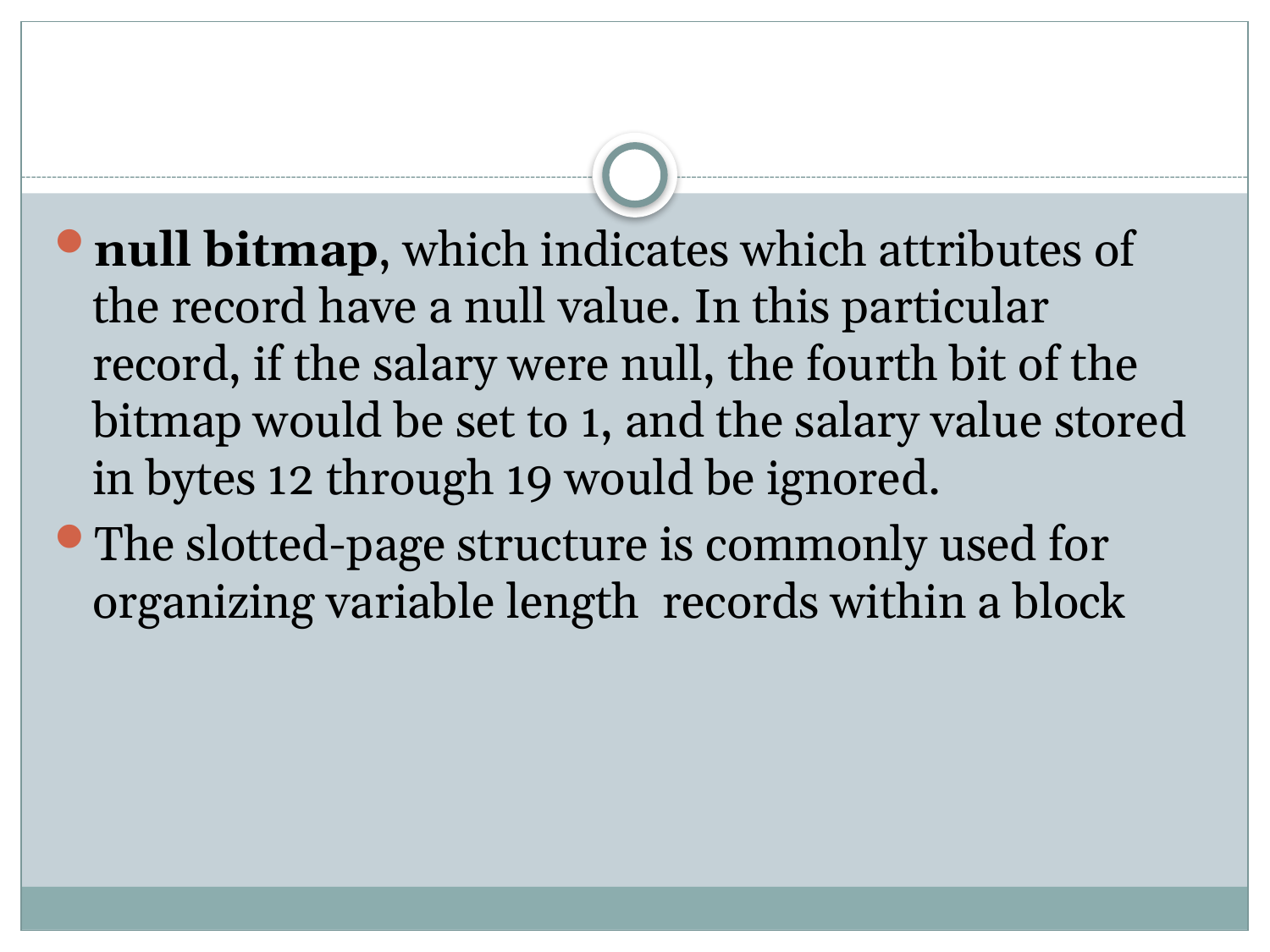

#
null bitmap, which indicates which attributes of the record have a null value. In this particular record, if the salary were null, the fourth bit of the bitmap would be set to 1, and the salary value stored
in bytes 12 through 19 would be ignored.
The slotted-page structure is commonly used for organizing variable length  records within a block